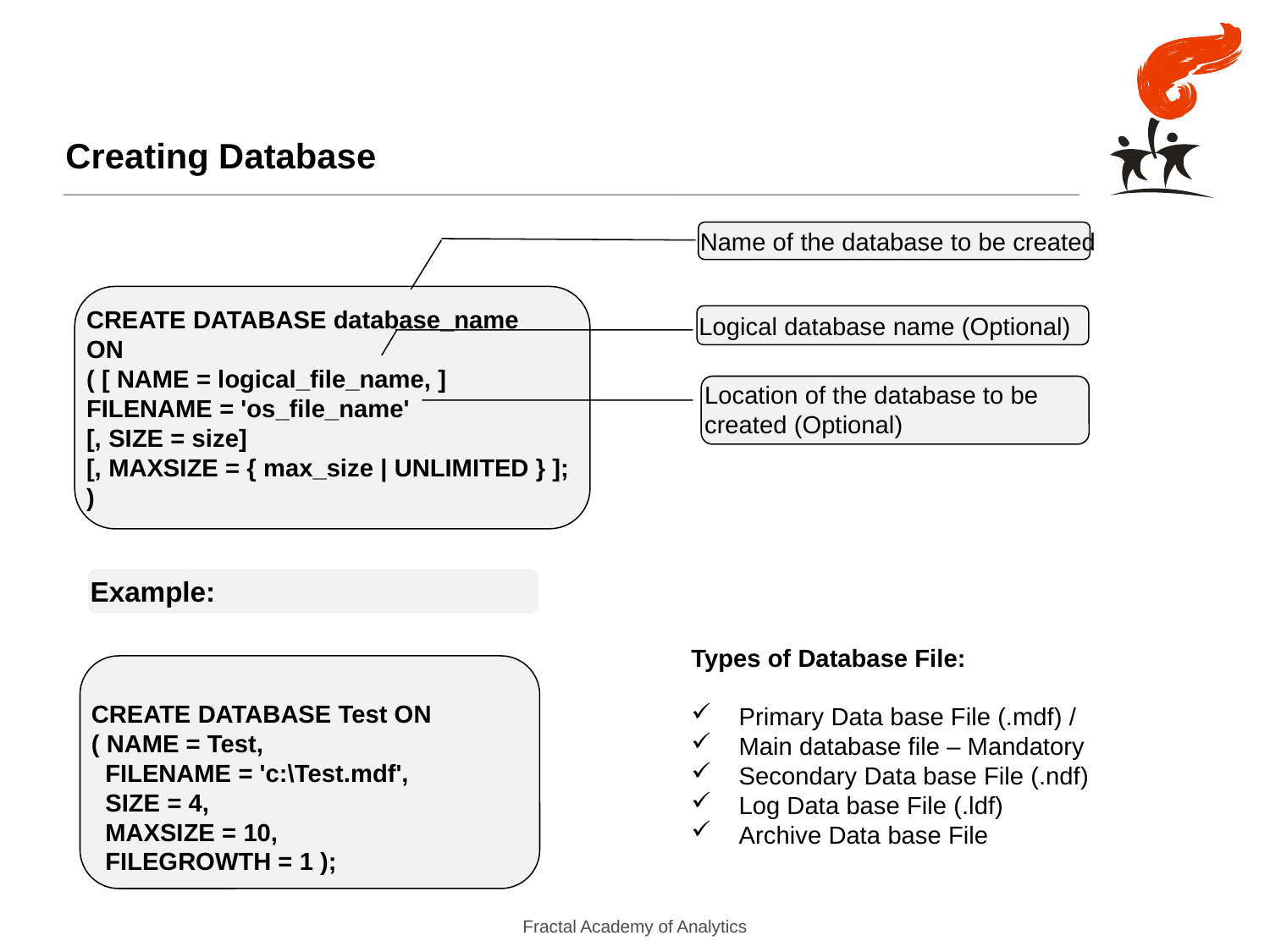

Creating Database
Name of the database to be created

CREATE DATABASE database_name
ON
( [ NAME = logical_file_name, ]
FILENAME = 'os_file_name'
[, SIZE = size]
[, MAXSIZE = { max_size | UNLIMITED } ];
)
Logical database name (Optional)

Location of the database to be
created (Optional)

Example:
Types of Database File:

Primary Data base File (.mdf) /
Main database file – Mandatory
Secondary Data base File (.ndf)
Log Data base File (.ldf)
Archive Data base File

CREATE DATABASE Test ON
( NAME = Test,
  FILENAME = 'c:\Test.mdf',
  SIZE = 4,
  MAXSIZE = 10,
  FILEGROWTH = 1 );
Fractal Academy of Analytics
17